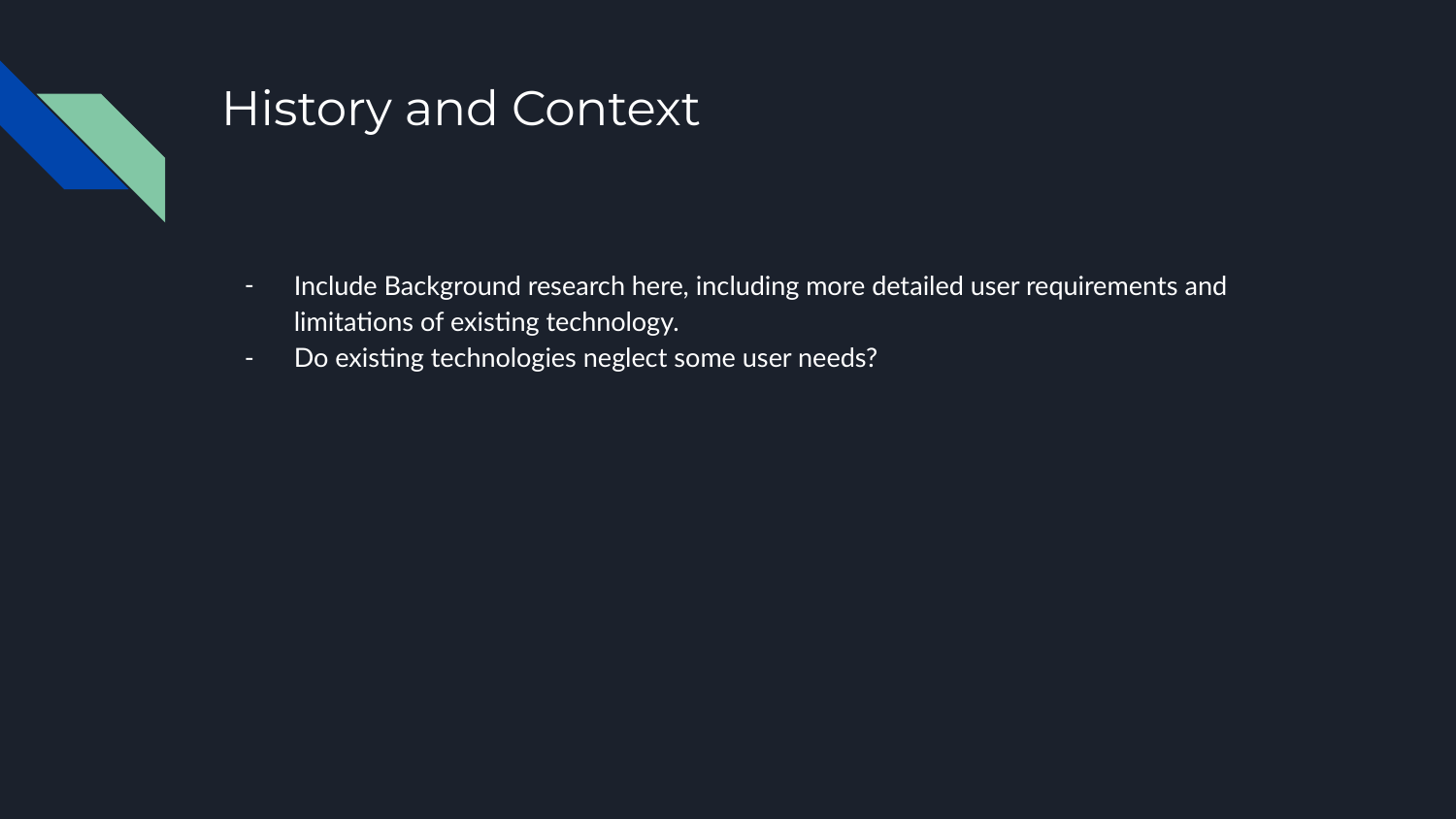

# History and Context
Include Background research here, including more detailed user requirements and limitations of existing technology.
Do existing technologies neglect some user needs?